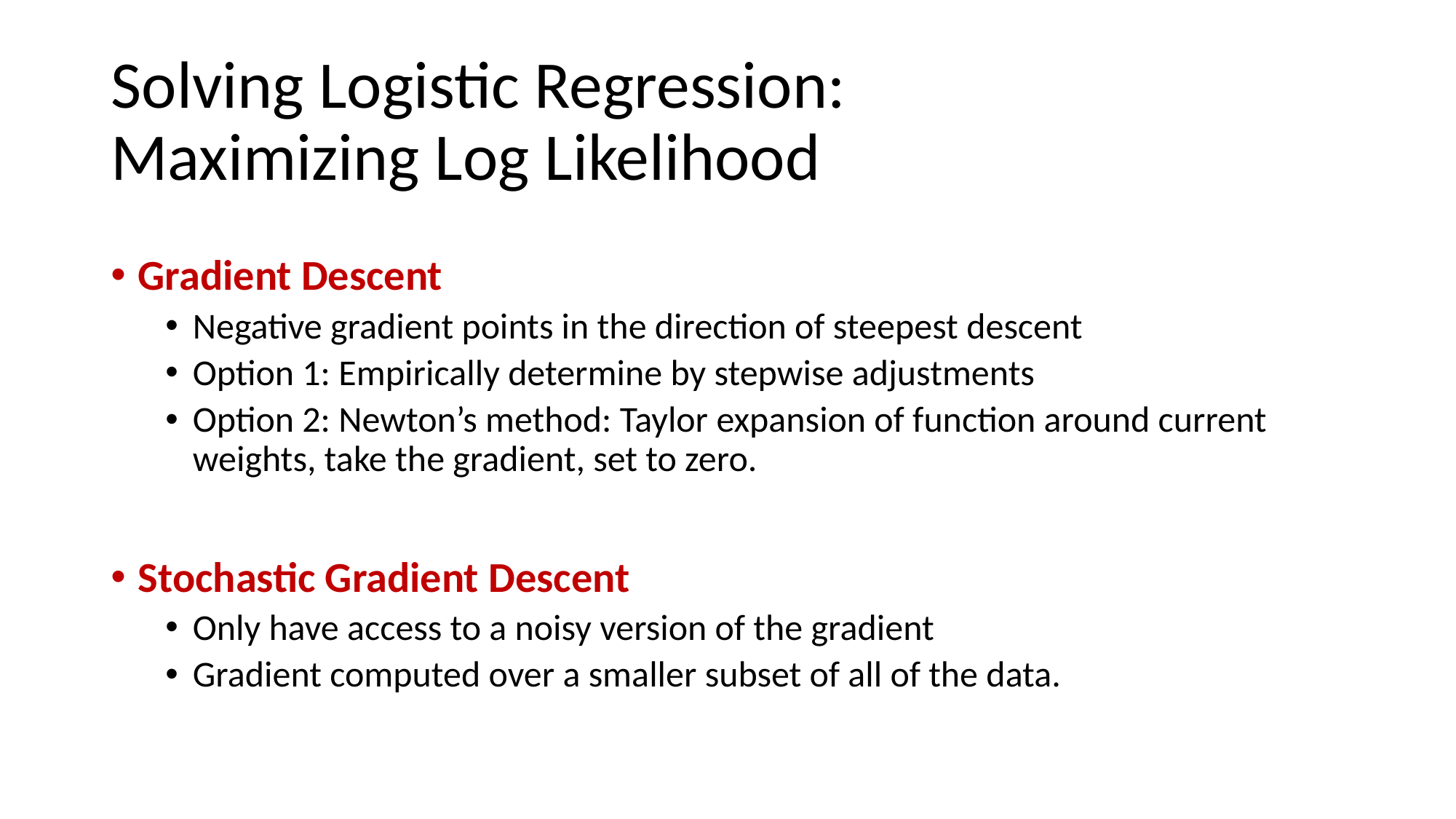

# Solving Logistic Regression: Maximizing Log Likelihood
Gradient Descent
Negative gradient points in the direction of steepest descent
Option 1: Empirically determine by stepwise adjustments
Option 2: Newton’s method: Taylor expansion of function around current weights, take the gradient, set to zero.

Stochastic Gradient Descent
Only have access to a noisy version of the gradient
Gradient computed over a smaller subset of all of the data.